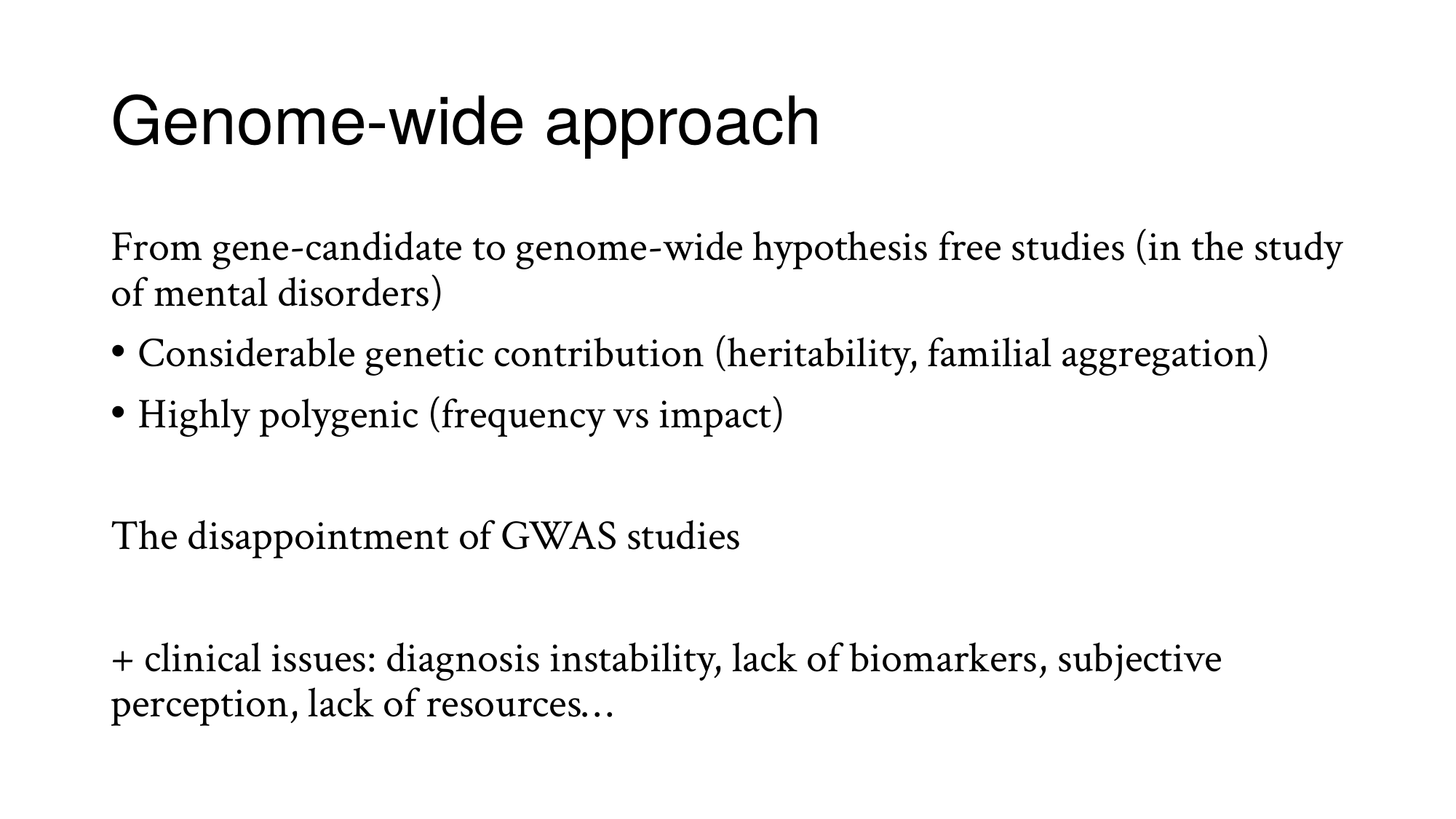

# Genome-wide approach
From gene-candidate to genome-wide hypothesis free studies (in the study of mental disorders)
Considerable genetic contribution (heritability, familial aggregation)
Highly polygenic (frequency vs impact)

The disappointment of GWAS studies

+ clinical issues: diagnosis instability, lack of biomarkers, subjective perception, lack of resources…